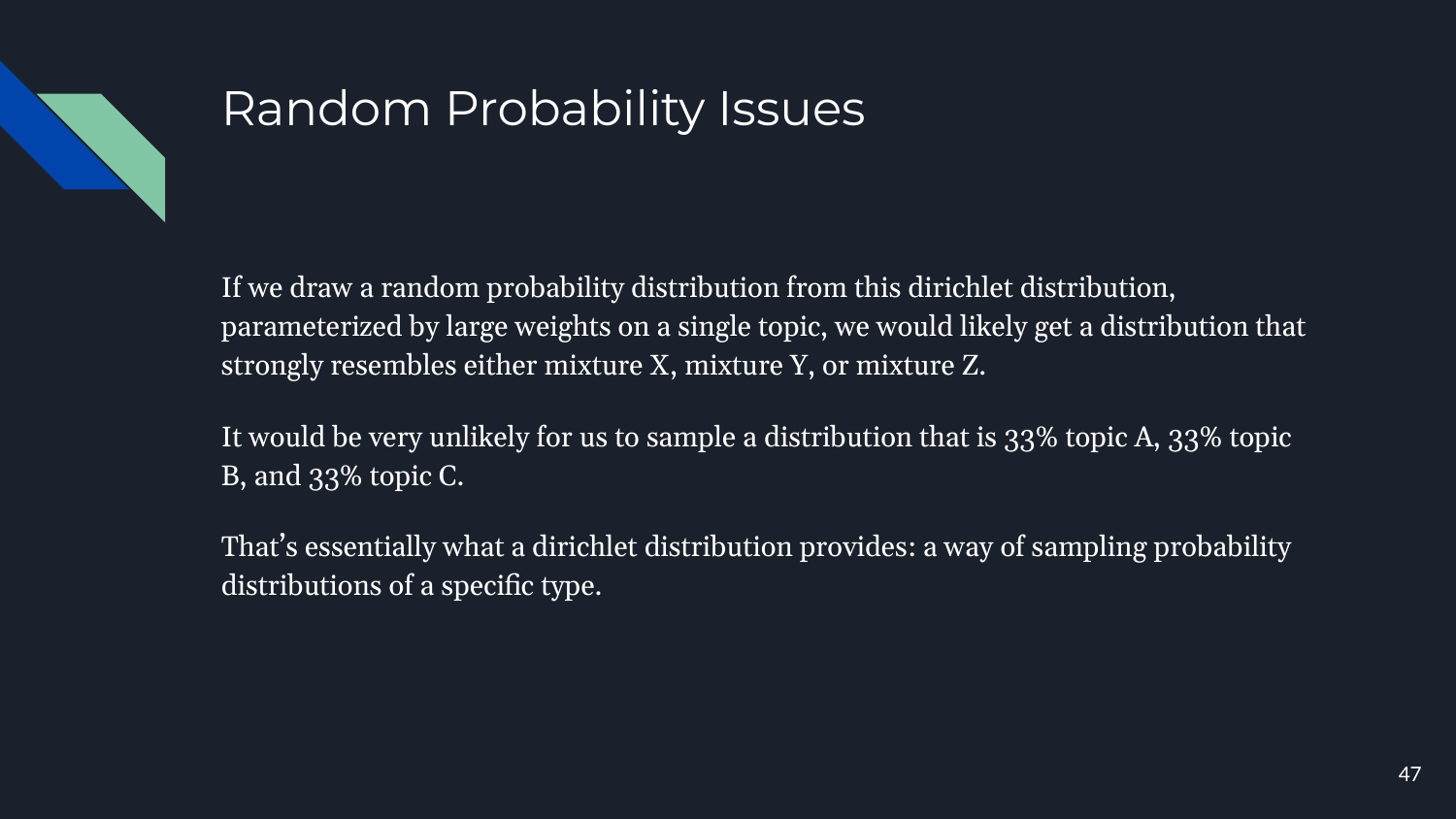

# Random Probability Issues
If we draw a random probability distribution from this dirichlet distribution, parameterized by large weights on a single topic, we would likely get a distribution that strongly resembles either mixture X, mixture Y, or mixture Z.
It would be very unlikely for us to sample a distribution that is 33% topic A, 33% topic B, and 33% topic C.
That’s essentially what a dirichlet distribution provides: a way of sampling probability distributions of a specific type.
47